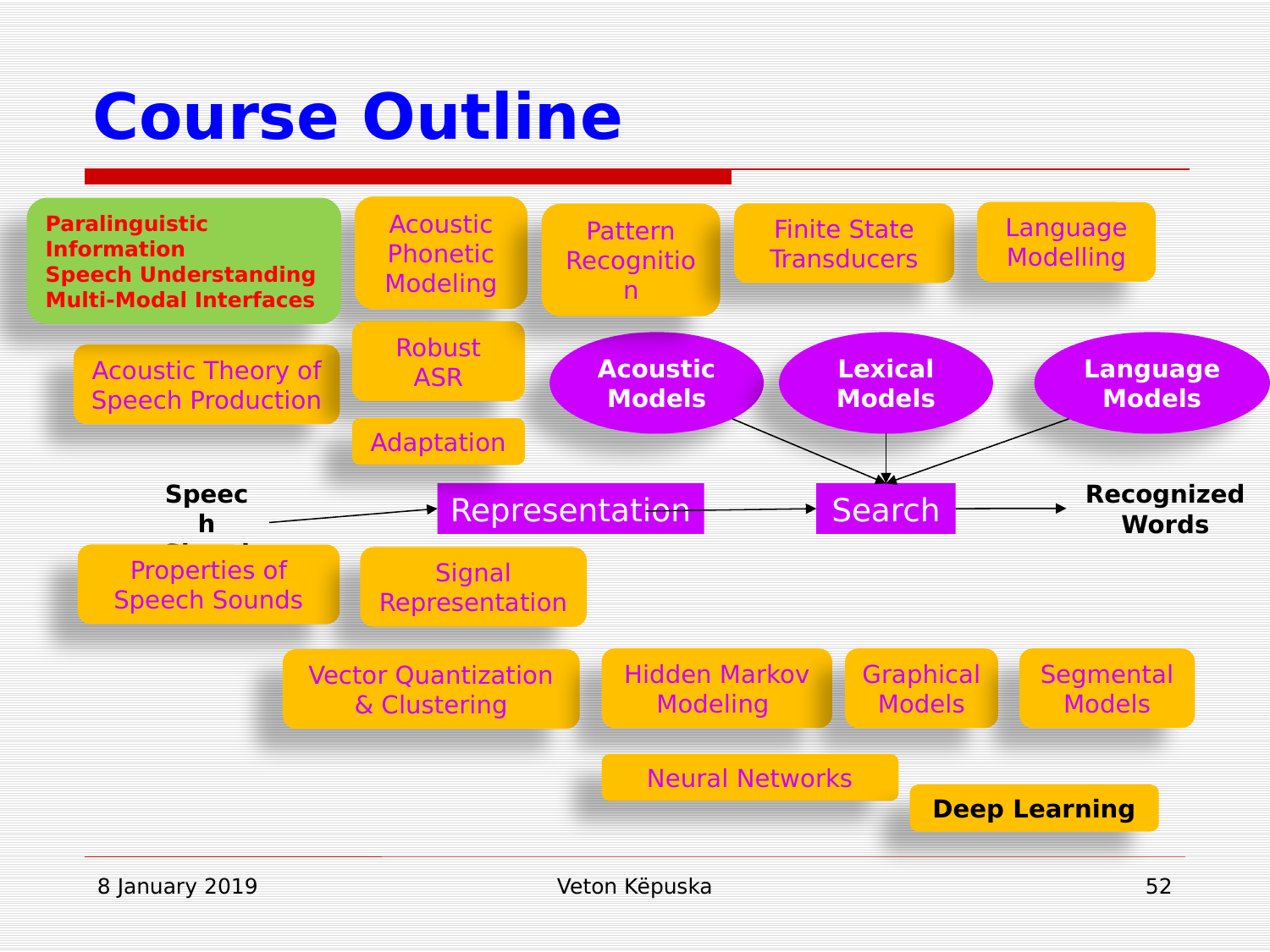

# Course Outline
Acoustic Phonetic Modeling
Paralinguistic Information
Speech Understanding
Multi-Modal Interfaces
Language Modelling
Finite State Transducers
Pattern Recognition
Robust ASR
Language Models
Lexical Models
Acoustic Models
Acoustic Theory of Speech Production
Adaptation
Speech Signal
Recognized Words
Representation
Search
Properties of Speech Sounds
Signal Representation
Hidden Markov Modeling
Graphical Models
Segmental Models
Vector Quantization & Clustering
Neural Networks
Deep Learning
8 January 2019
Veton Këpuska
52